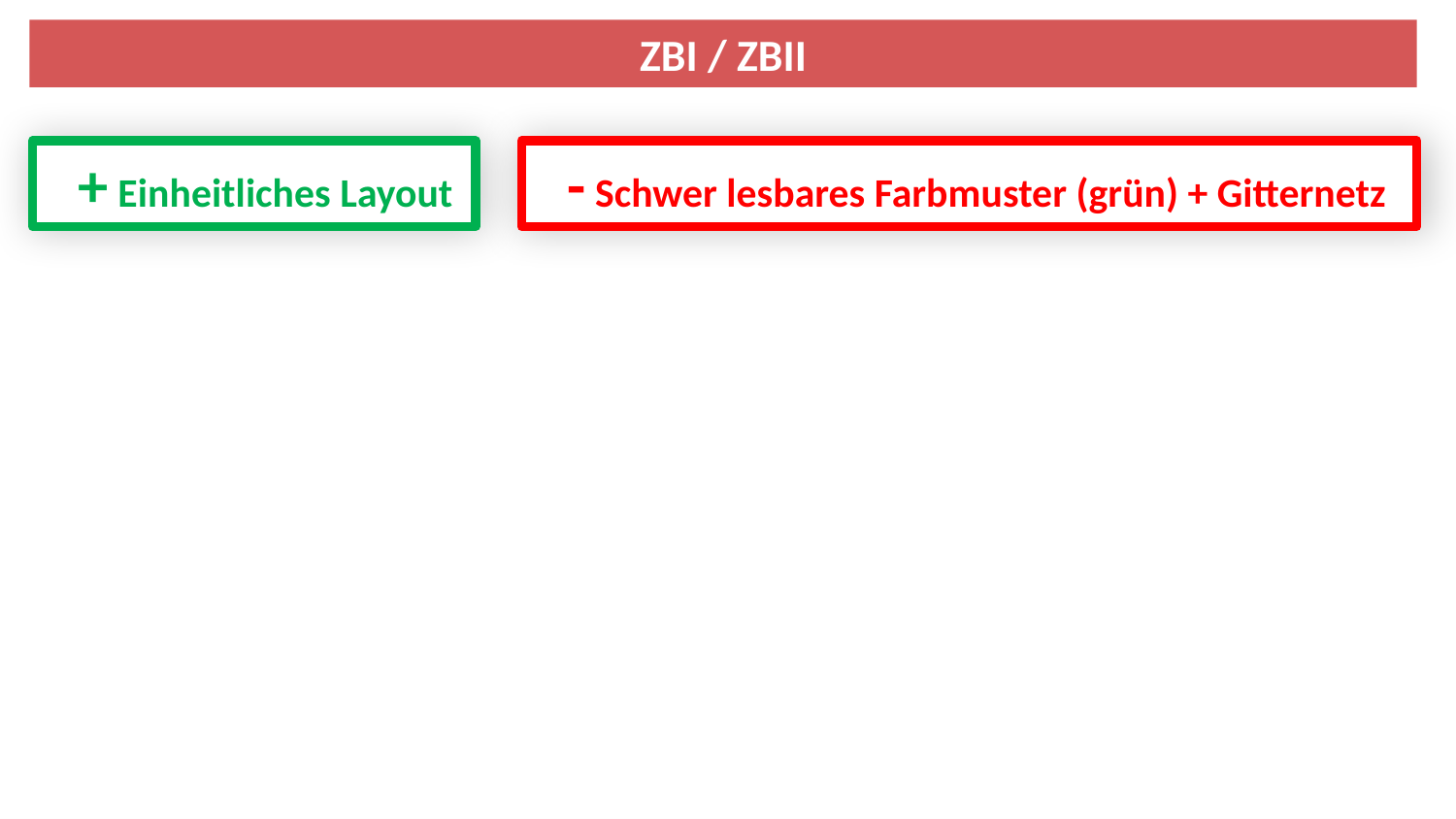

ZBI / ZBII
- Schwer lesbares Farbmuster (grün) + Gitternetz
+ Einheitliches Layout